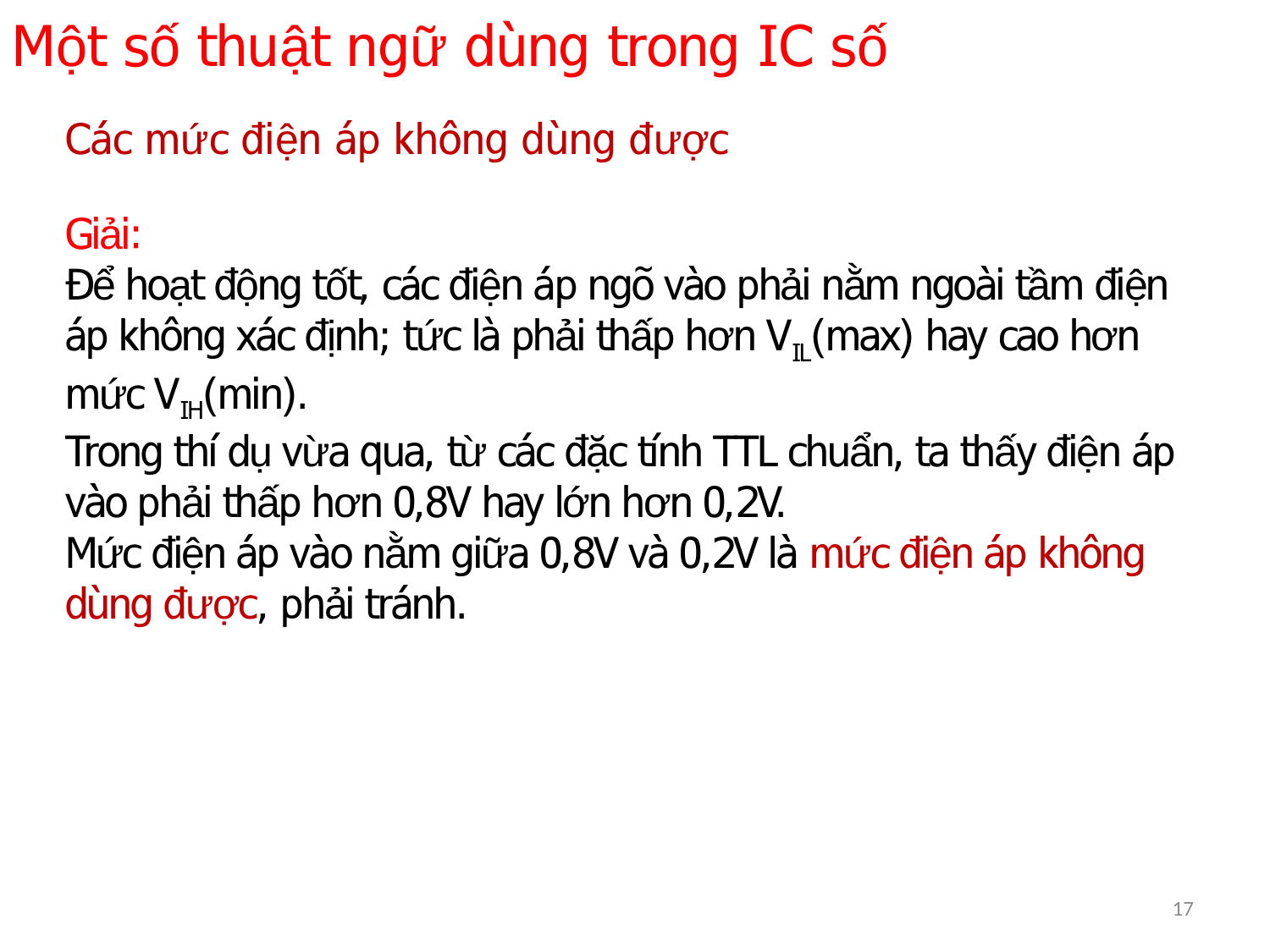

Một số thuật ngữ dùng trong IC số
Các mức điện áp không dùng được
Giải:
Để hoạt động tốt, các điện áp ngõ vào phải nằm ngoài tầm điện áp không xác định; tức là phải thấp hơn VIL(max) hay cao hơn mức VIH(min).
Trong thí dụ vừa qua, từ các đặc tính TTL chuẩn, ta thấy điện áp vào phải thấp hơn 0,8V hay lớn hơn 0,2V.
Mức điện áp vào nằm giữa 0,8V và 0,2V là mức điện áp không dùng được, phải tránh.

17